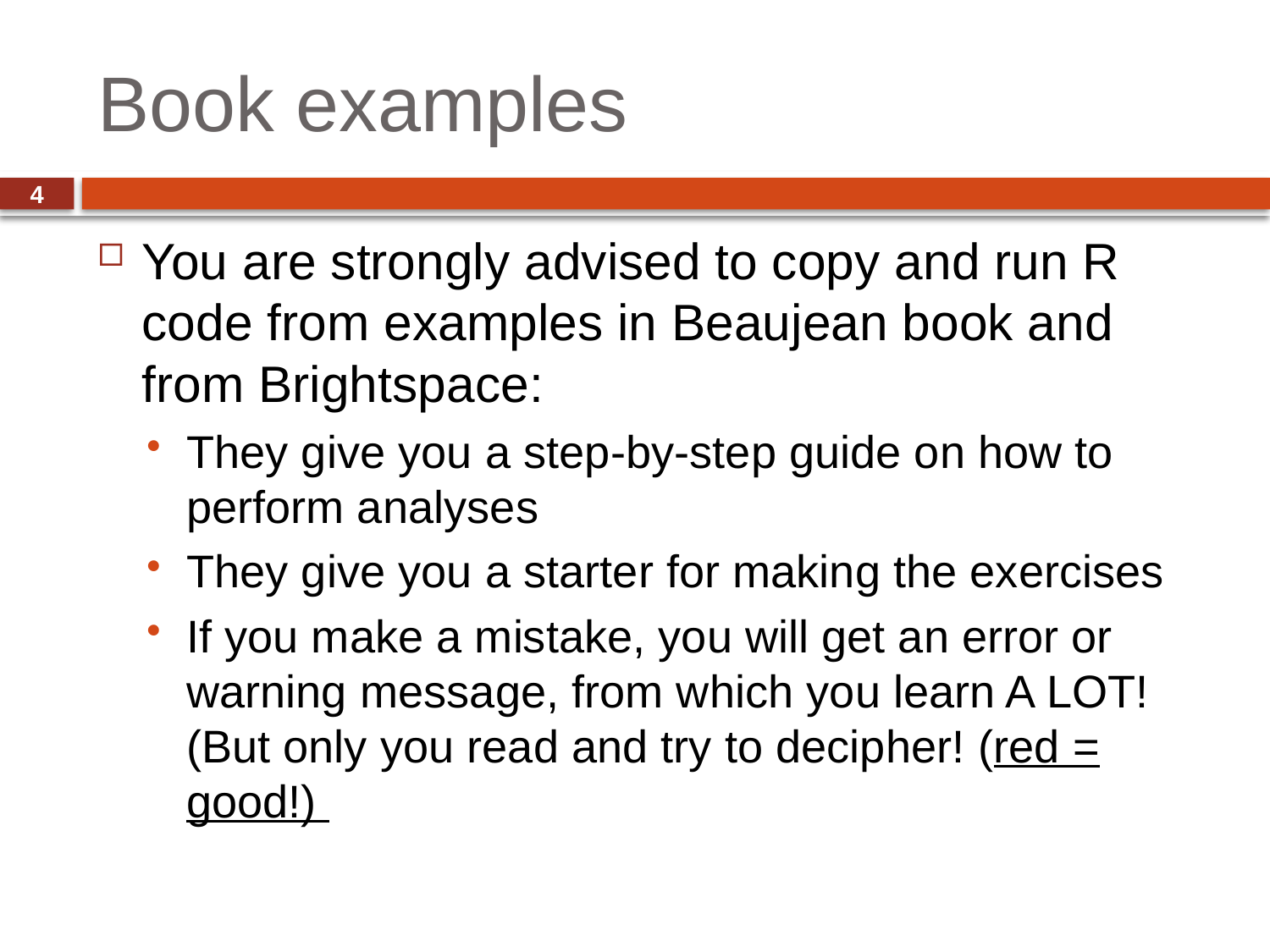

# Book examples
4
You are strongly advised to copy and run R code from examples in Beaujean book and from Brightspace:
They give you a step-by-step guide on how to perform analyses
They give you a starter for making the exercises
If you make a mistake, you will get an error or warning message, from which you learn A LOT! (But only you read and try to decipher! (red = good!)